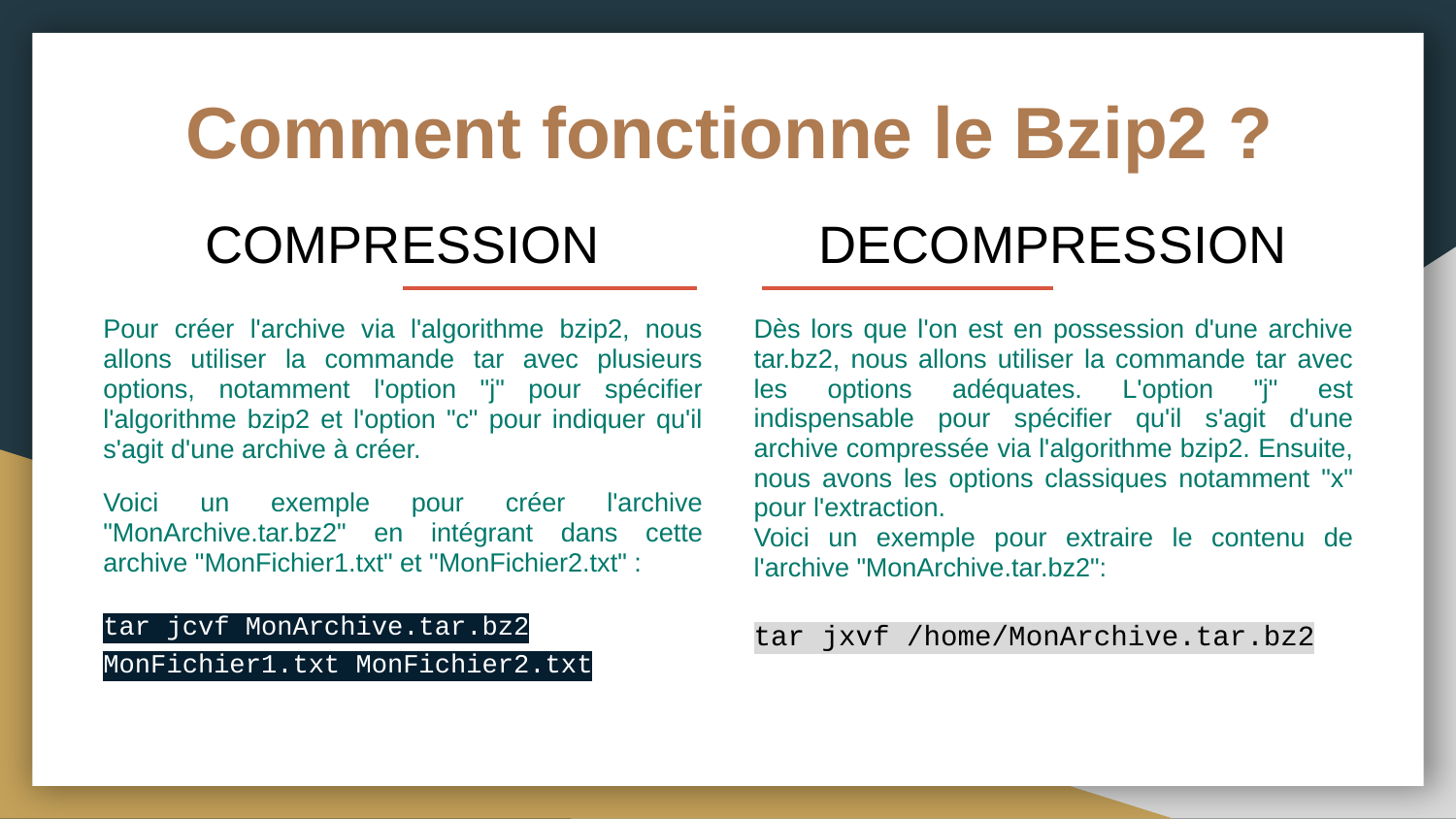

# Comment fonctionne le Bzip2 ?
COMPRESSION
DECOMPRESSION
Pour créer l'archive via l'algorithme bzip2, nous allons utiliser la commande tar avec plusieurs options, notamment l'option "j" pour spécifier l'algorithme bzip2 et l'option "c" pour indiquer qu'il s'agit d'une archive à créer.
Voici un exemple pour créer l'archive "MonArchive.tar.bz2" en intégrant dans cette archive "MonFichier1.txt" et "MonFichier2.txt" :
tar jcvf MonArchive.tar.bz2 MonFichier1.txt MonFichier2.txt
Dès lors que l'on est en possession d'une archive tar.bz2, nous allons utiliser la commande tar avec les options adéquates. L'option "j" est indispensable pour spécifier qu'il s'agit d'une archive compressée via l'algorithme bzip2. Ensuite, nous avons les options classiques notamment "x" pour l'extraction.
Voici un exemple pour extraire le contenu de l'archive "MonArchive.tar.bz2":

tar jxvf /home/MonArchive.tar.bz2